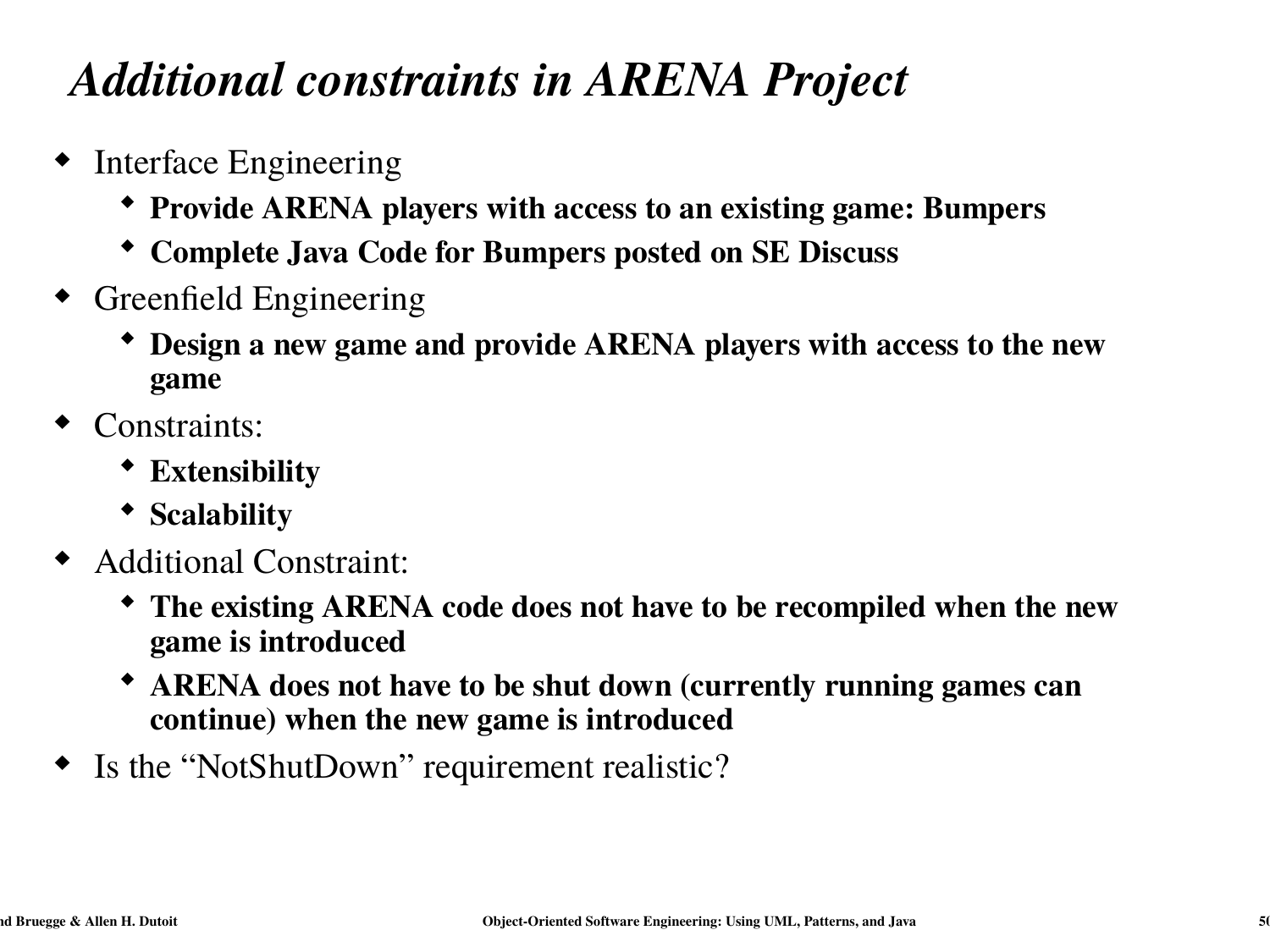

# Additional constraints in ARENA Project
Interface Engineering
Provide ARENA players with access to an existing game: Bumpers
Complete Java Code for Bumpers posted on SE Discuss
Greenfield Engineering
Design a new game and provide ARENA players with access to the new game
Constraints:
Extensibility
Scalability
Additional Constraint:
The existing ARENA code does not have to be recompiled when the new game is introduced
ARENA does not have to be shut down (currently running games can continue) when the new game is introduced
Is the “NotShutDown” requirement realistic?